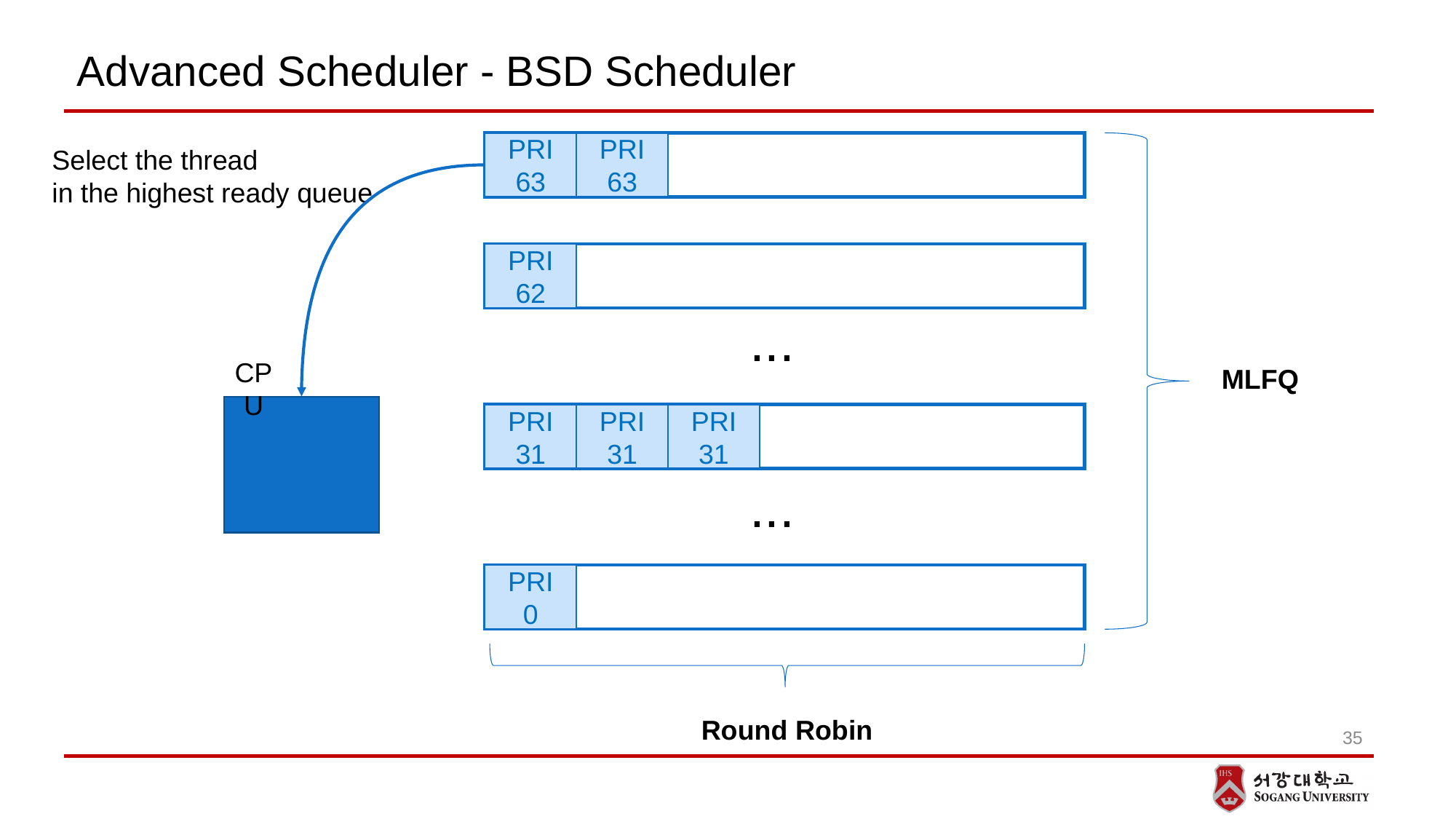

# Advanced Scheduler - BSD Scheduler

PRI
63
PRI
63

Select the thread
in the highest ready queue

PRI
62
...
CPU

MLFQ

PRI
31
PRI
31
PRI
31
...

PRI
0
Round Robin
35